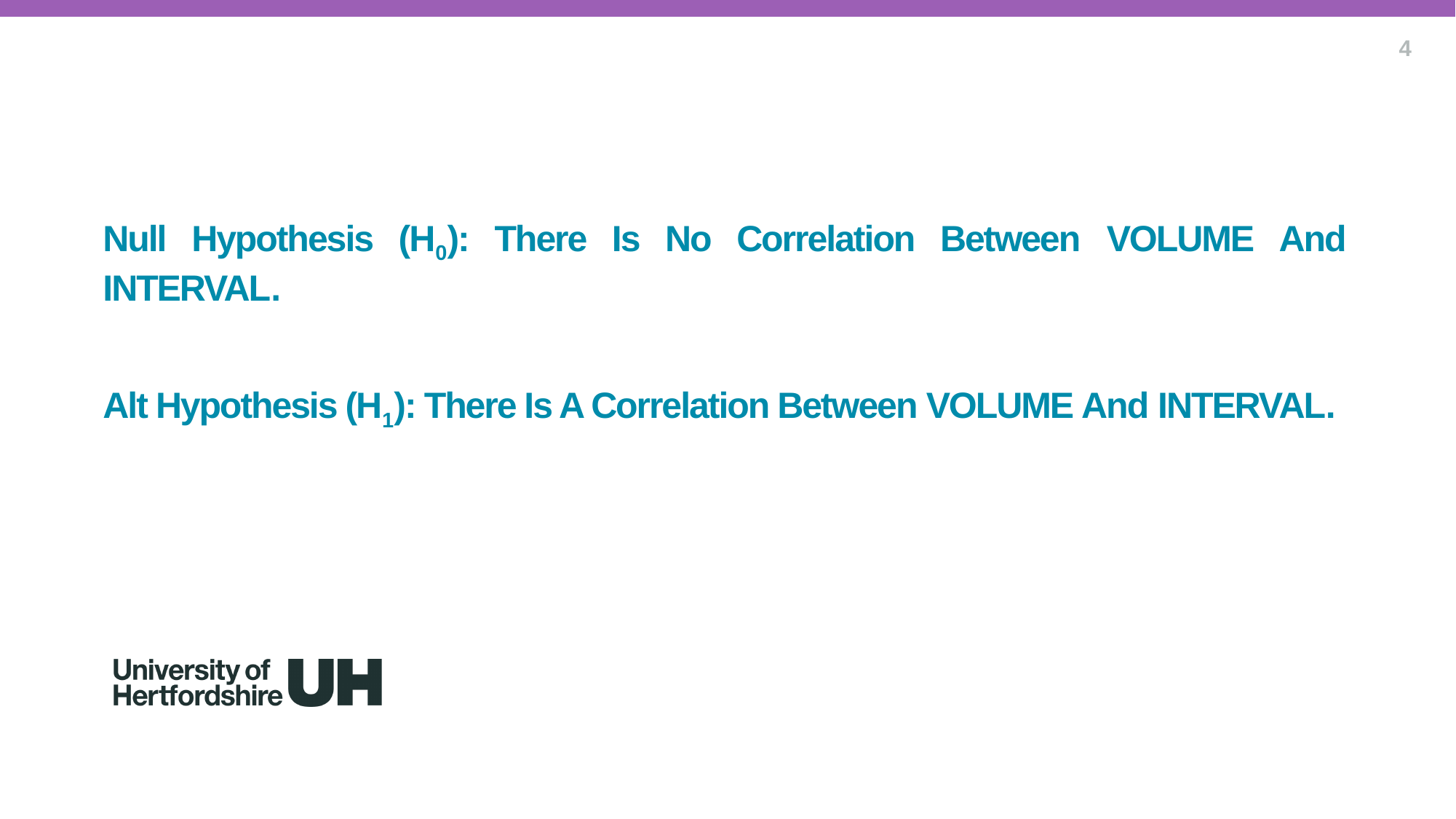

4
Null Hypothesis (H0): There Is No Correlation Between VOLUME And INTERVAL.

Alt Hypothesis (H1): There Is A Correlation Between VOLUME And INTERVAL.